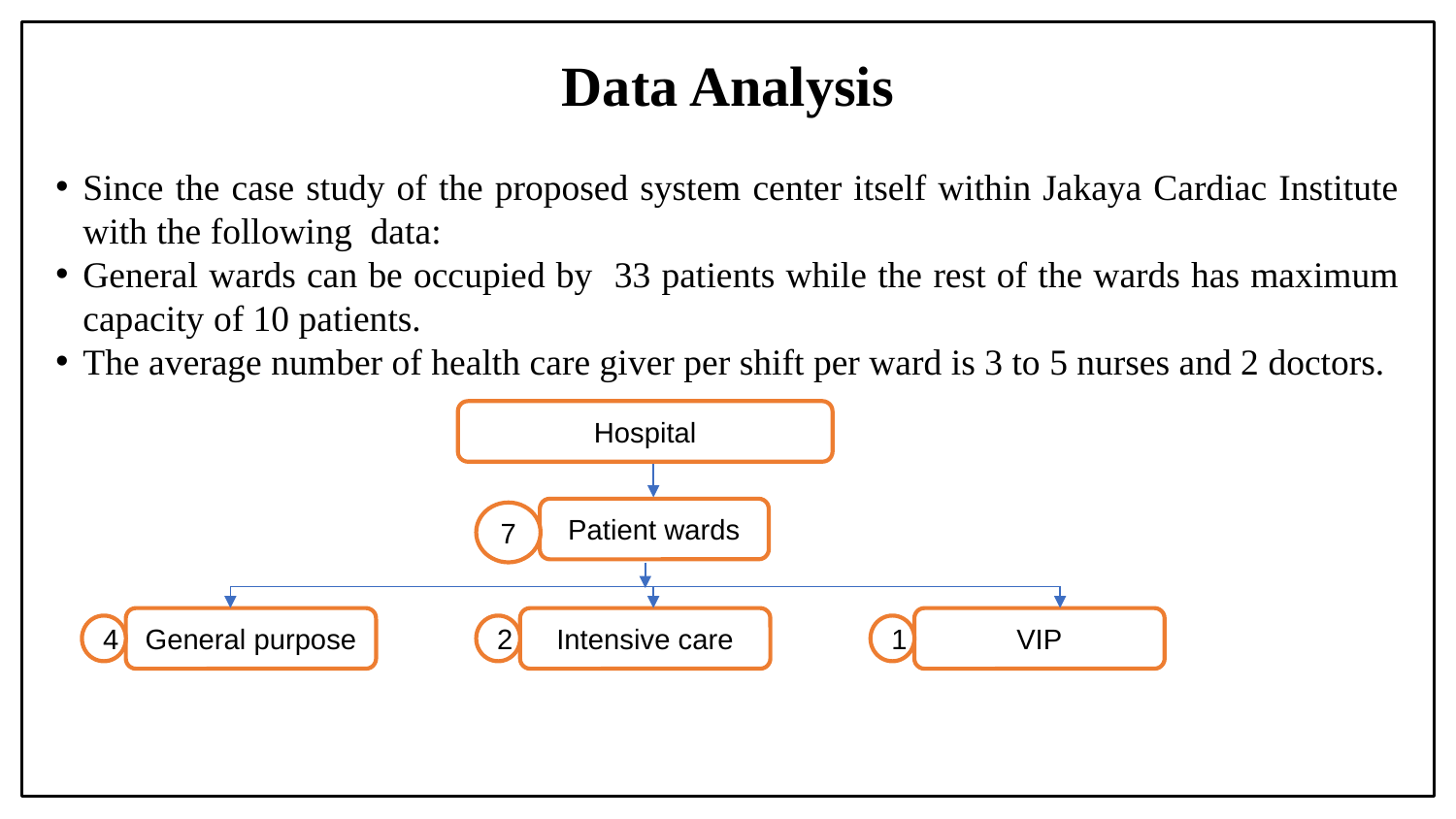

# Data Analysis
Since the case study of the proposed system center itself within Jakaya Cardiac Institute with the following  data:
General wards can be occupied by  33 patients while the rest of the wards has maximum capacity of 10 patients.
The average number of health care giver per shift per ward is 3 to 5 nurses and 2 doctors.
Hospital
Patient wards
7
General purpose
Intensive care
VIP
4
2
1